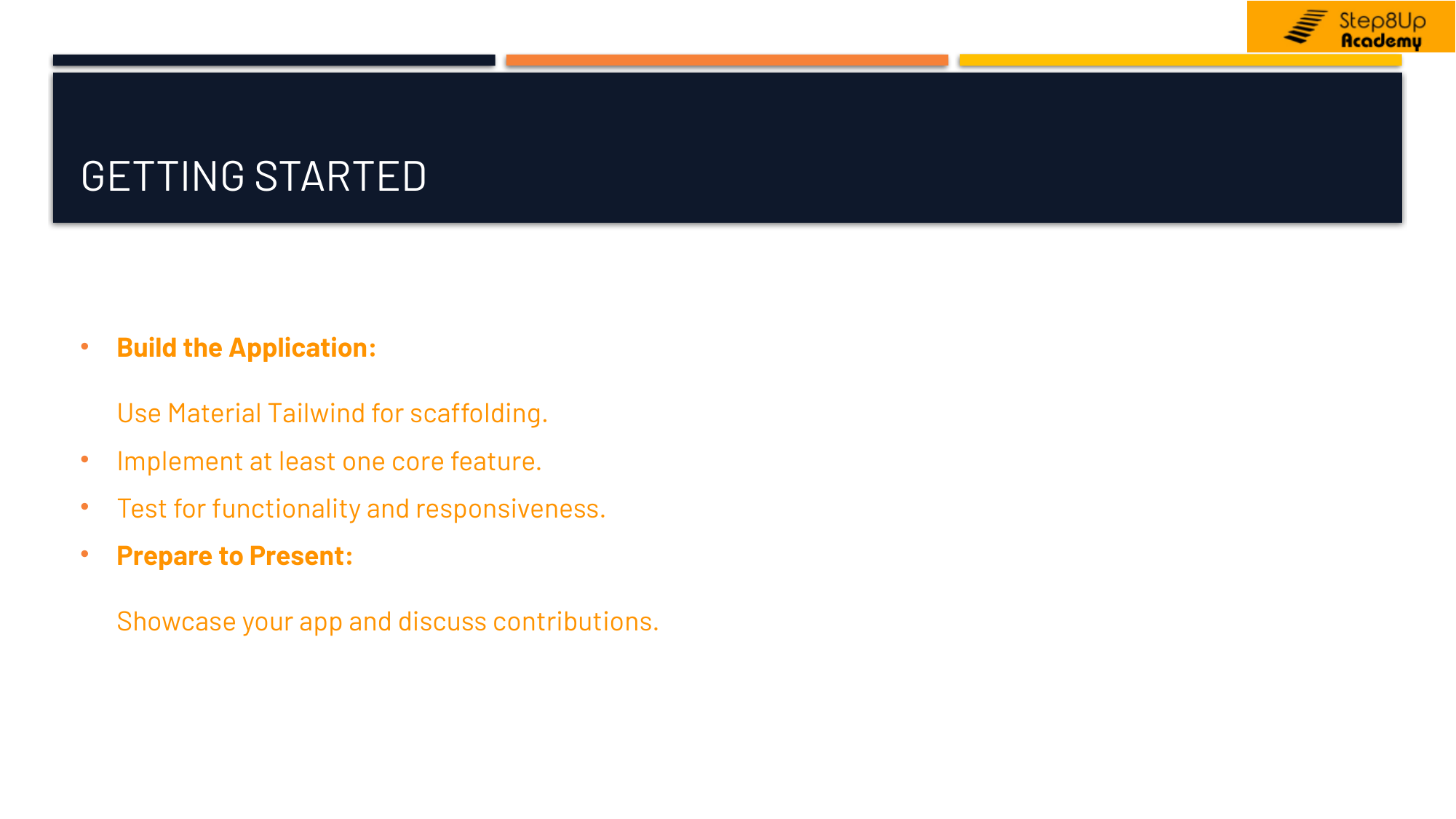

# Getting started
Build the Application:
Use Material Tailwind for scaffolding.
Implement at least one core feature.
Test for functionality and responsiveness.
Prepare to Present:
Showcase your app and discuss contributions.